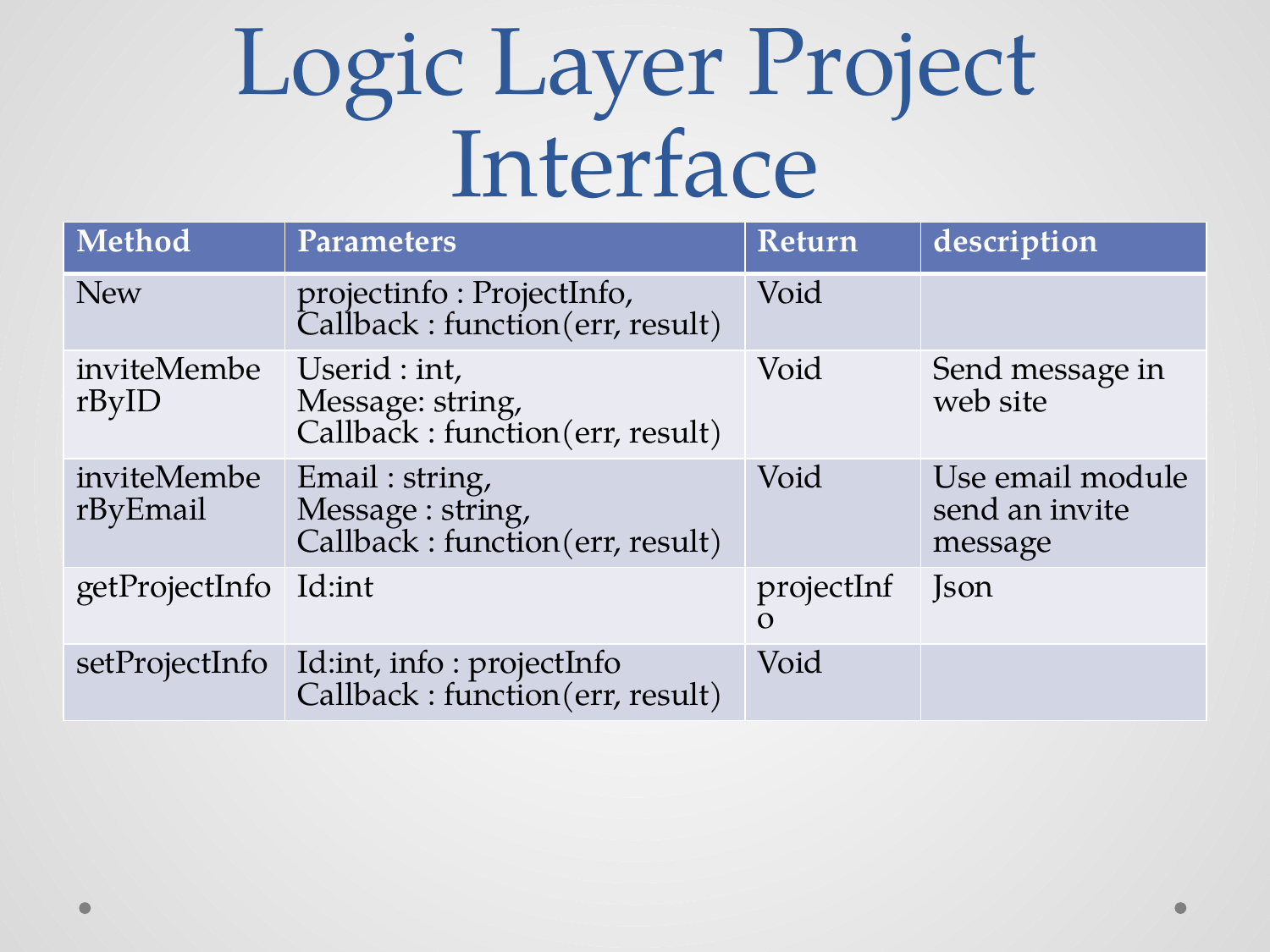

# Logic Layer Project Interface
| Method | Parameters | Return | description |
| --- | --- | --- | --- |
| New | projectinfo : ProjectInfo, Callback : function(err, result) | Void |  |
| inviteMemberByID | Userid : int, Message: string, Callback : function(err, result) | Void | Send message in web site |
| inviteMemberByEmail | Email : string, Message : string, Callback : function(err, result) | Void | Use email module send an invite message |
| getProjectInfo | Id:int | projectInfo | Json |
| setProjectInfo | Id:int, info : projectInfo Callback : function(err, result) | Void |  |